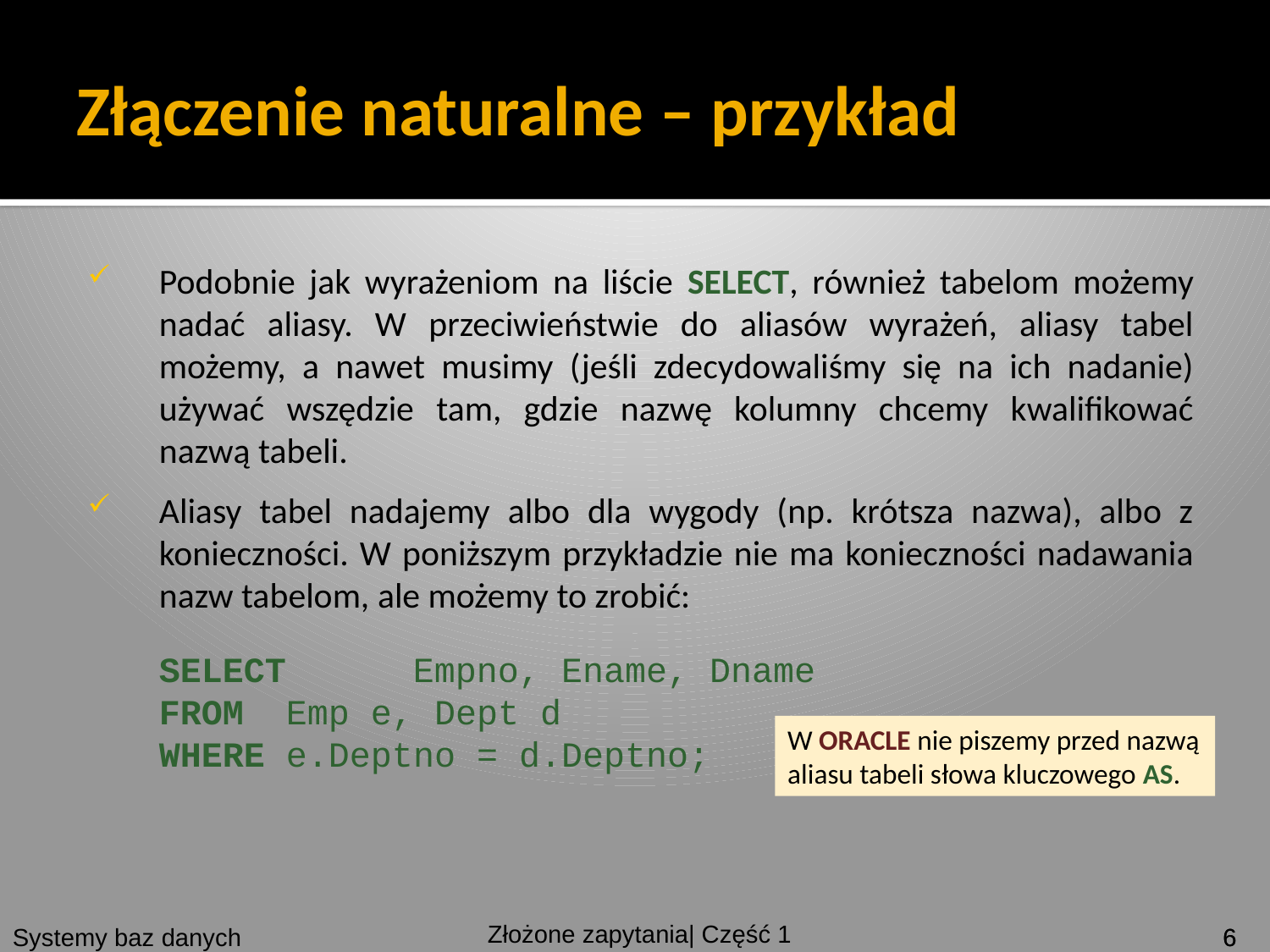

# Złączenie naturalne – przykład
Podobnie jak wyrażeniom na liście SELECT, również tabelom możemy nadać aliasy. W przeciwieństwie do aliasów wyrażeń, aliasy tabel możemy, a nawet musimy (jeśli zdecydowaliśmy się na ich nadanie) używać wszędzie tam, gdzie nazwę kolumny chcemy kwalifikować nazwą tabeli.
Aliasy tabel nadajemy albo dla wygody (np. krótsza nazwa), albo z konieczności. W poniższym przykładzie nie ma konieczności nadawania nazw tabelom, ale możemy to zrobić:
SELECT	Empno, Ename, Dname
FROM	Emp e, Dept d
WHERE	e.Deptno = d.Deptno;
W ORACLE nie piszemy przed nazwą aliasu tabeli słowa kluczowego AS.
Złożone zapytania| Część 1